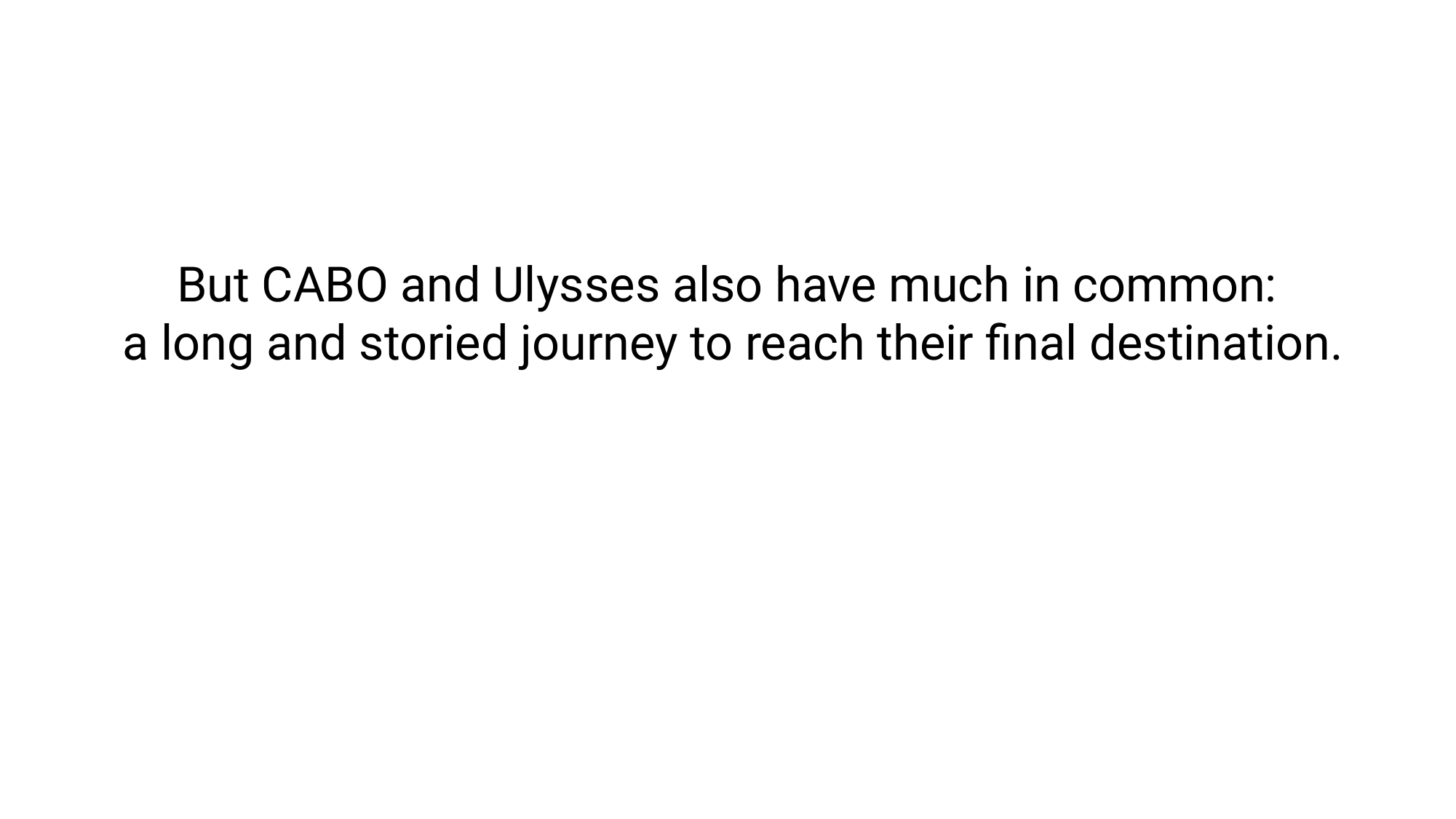

But CABO and Ulysses also have much in common:
 a long and storied journey to reach their final destination.